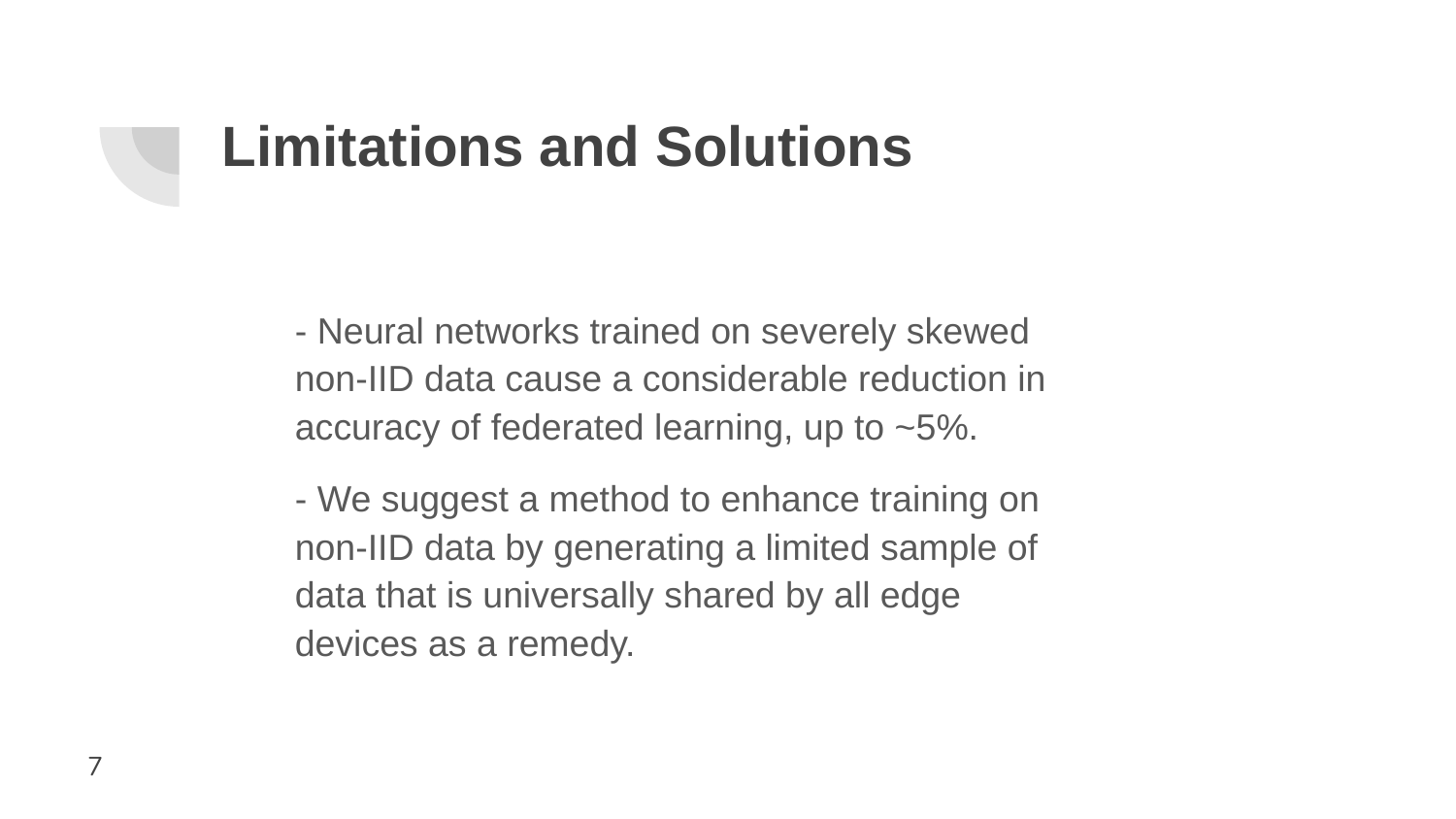

# Limitations and Solutions

- Neural networks trained on severely skewed non-IID data cause a considerable reduction in accuracy of federated learning, up to ~5%.
- We suggest a method to enhance training on non-IID data by generating a limited sample of data that is universally shared by all edge devices as a remedy.
7